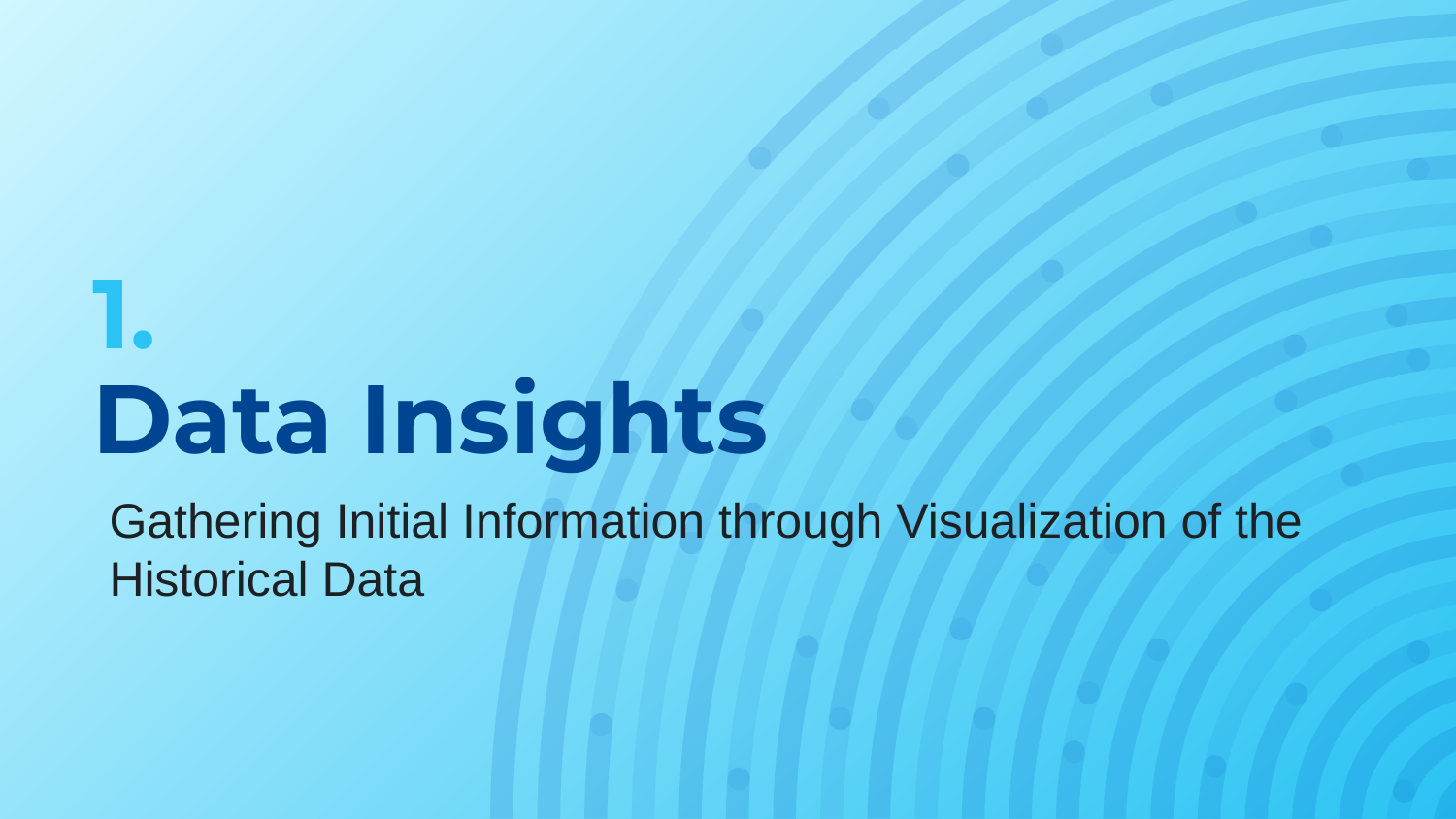

# 1.
Data Insights
Gathering Initial Information through Visualization of the Historical Data